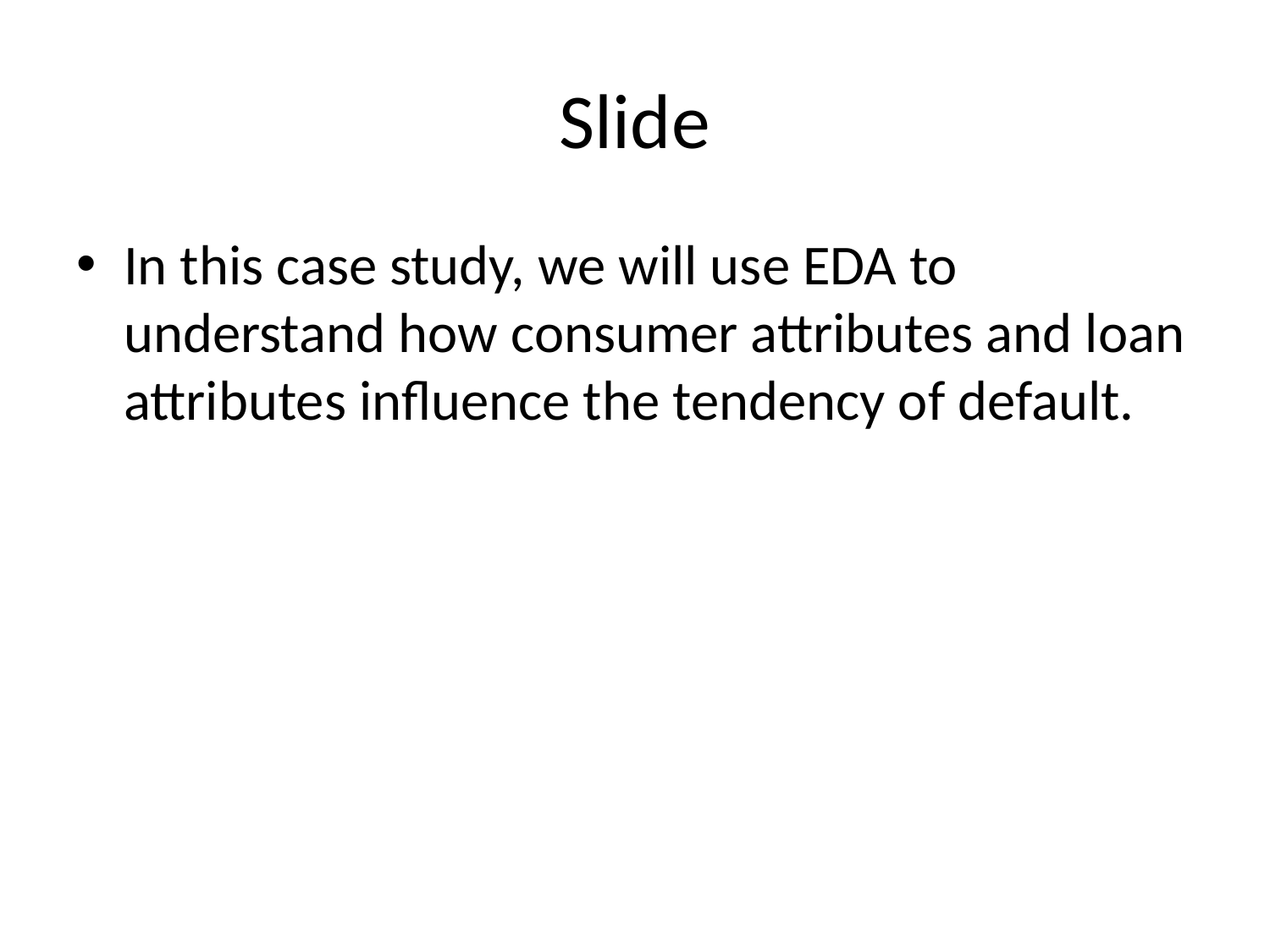

# Slide
In this case study, we will use EDA to understand how consumer attributes and loan attributes influence the tendency of default.